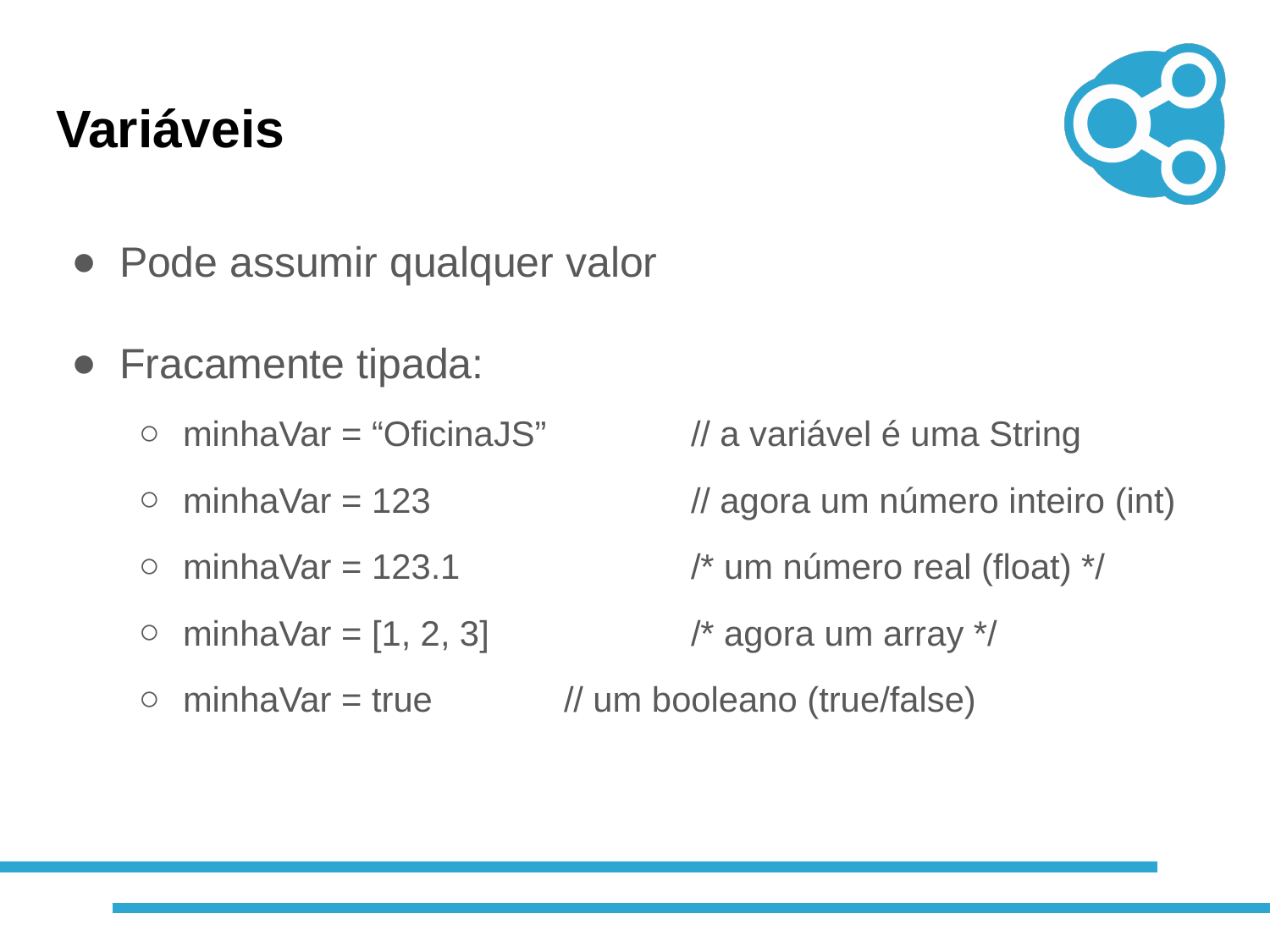

# Variáveis
Pode assumir qualquer valor
Fracamente tipada:
minhaVar = “OficinaJS”		// a variável é uma String
minhaVar = 123			// agora um número inteiro (int)
minhaVar = 123.1		/* um número real (float) */
minhaVar = [1, 2, 3]		/* agora um array */
minhaVar = true		// um booleano (true/false)